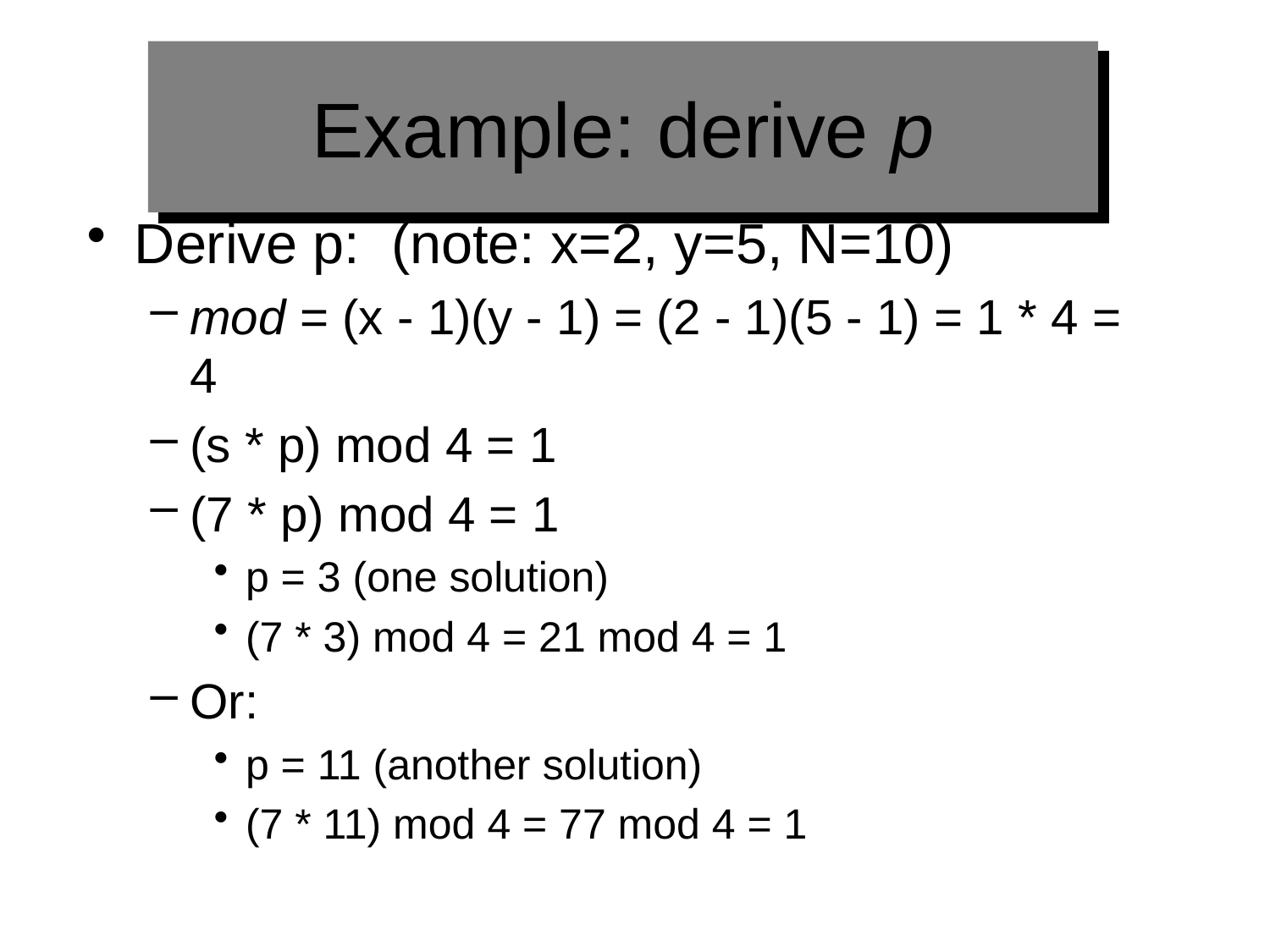

# Example: derive p
Derive p:  (note: x=2, y=5, N=10)
mod = (x - 1)(y - 1) = (2 - 1)(5 - 1) = 1 * 4 = 4
(s * p) mod 4 = 1
(7 * p) mod 4 = 1
p = 3 (one solution)
(7 * 3) mod 4 = 21 mod 4 = 1
Or:
p = 11 (another solution)
(7 * 11) mod 4 = 77 mod 4 = 1